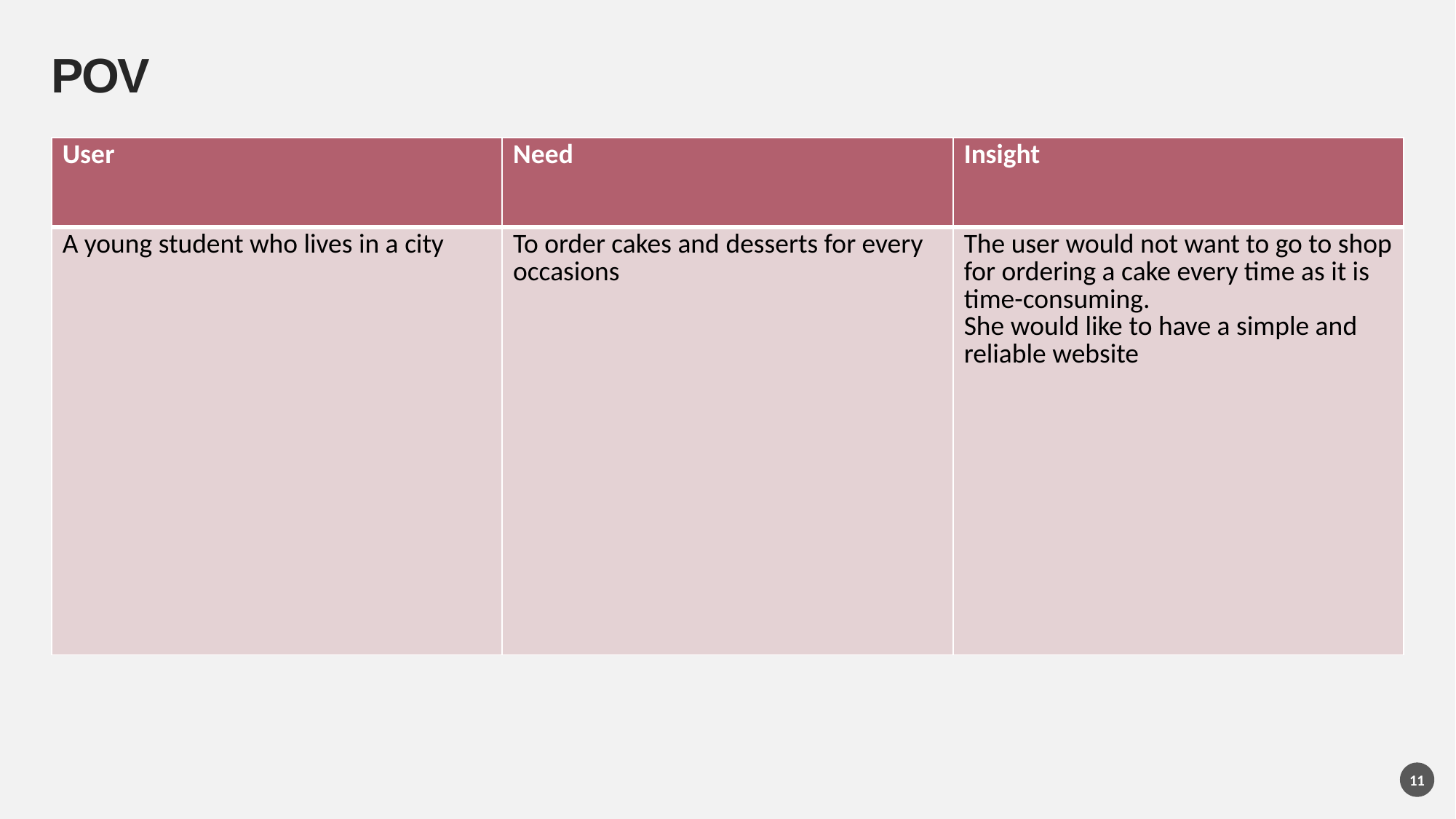

# POV
| User | Need | Insight |
| --- | --- | --- |
| A young student who lives in a city | To order cakes and desserts for every occasions | The user would not want to go to shop for ordering a cake every time as it is time-consuming. She would like to have a simple and reliable website |

11